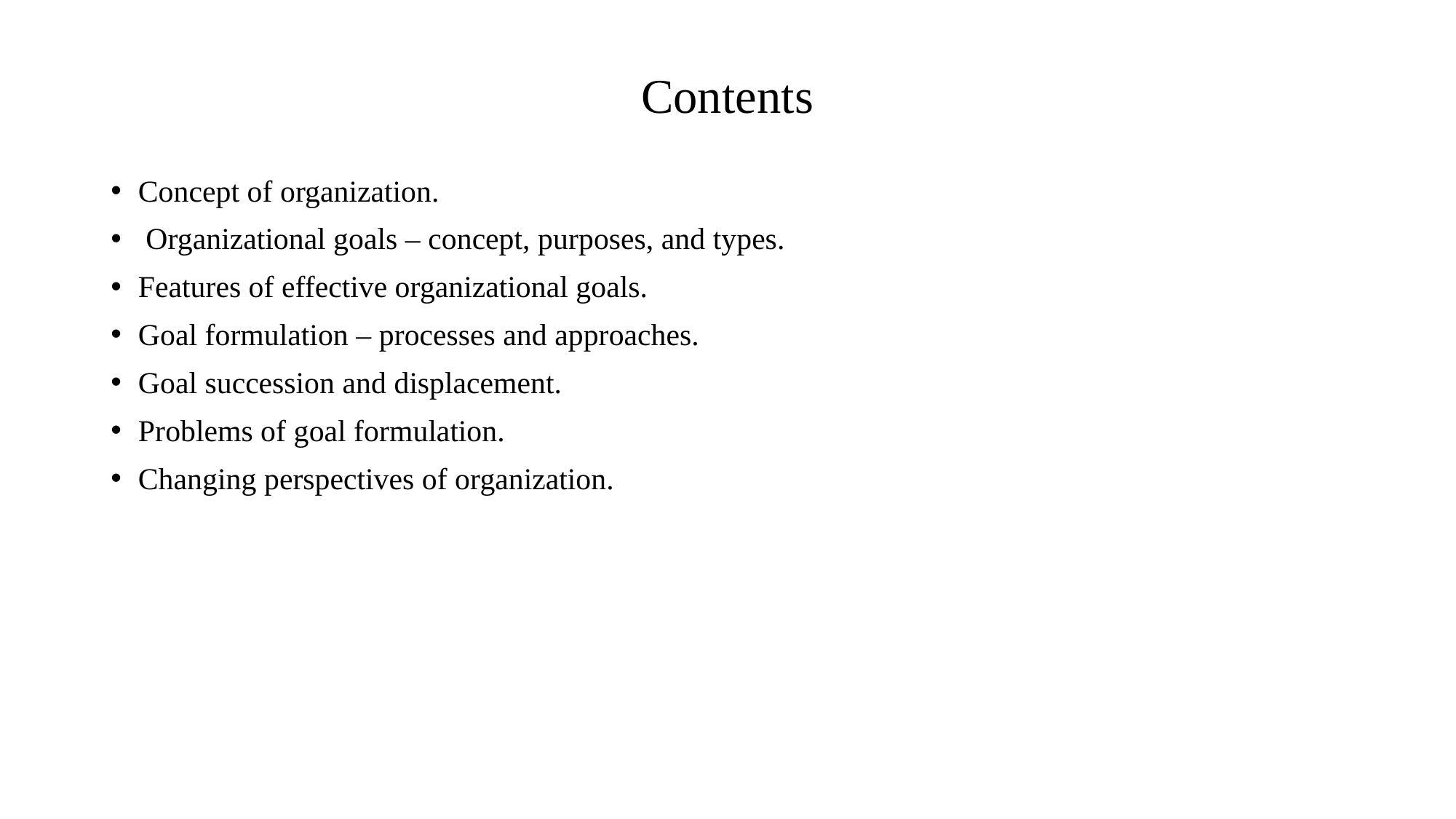

# Contents
Concept of organization.
 Organizational goals – concept, purposes, and types.
Features of effective organizational goals.
Goal formulation – processes and approaches.
Goal succession and displacement.
Problems of goal formulation.
Changing perspectives of organization.